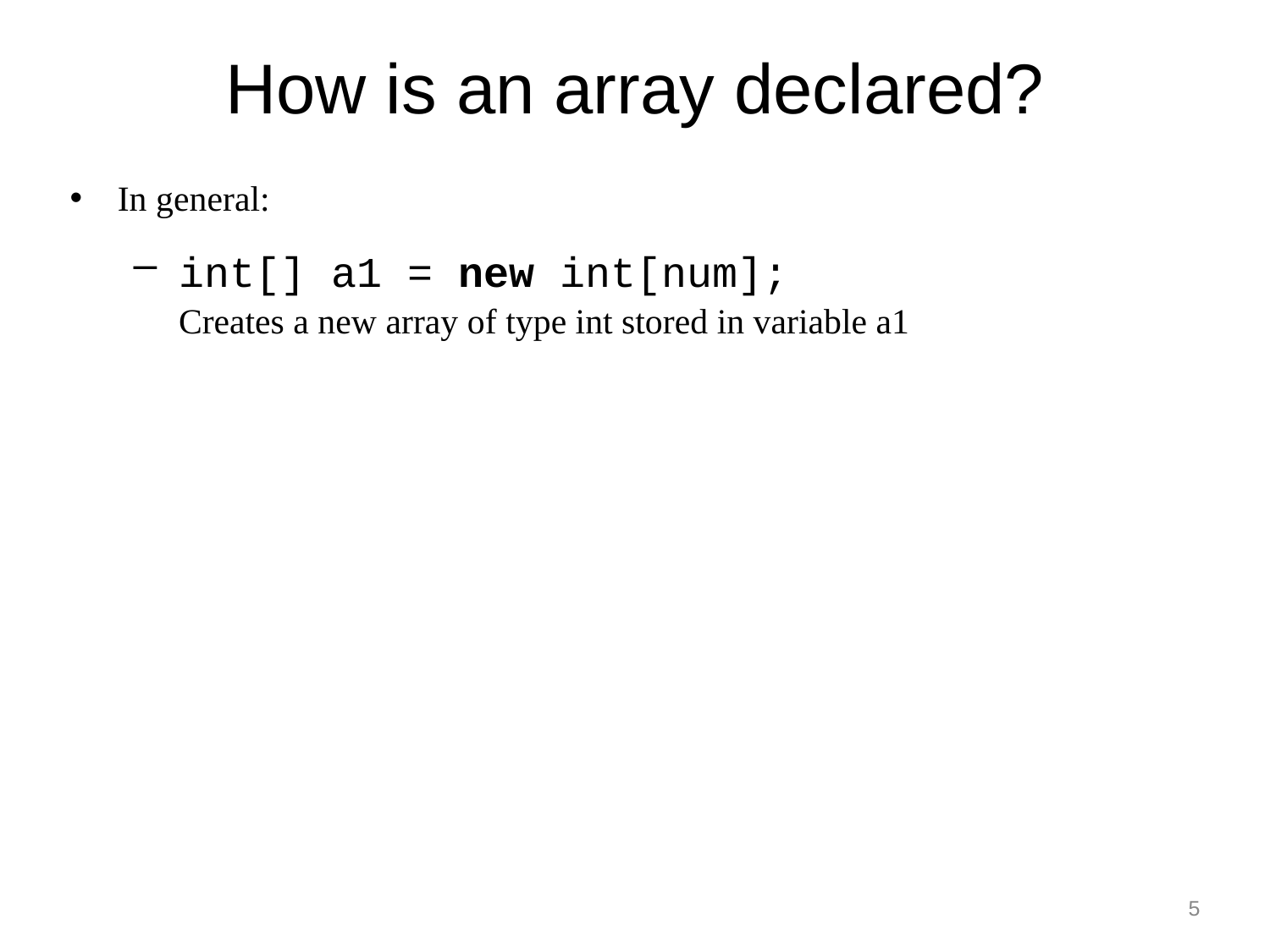

# How is an array declared?
In general:
int[] a1 = new int[num];
Creates a new array of type int stored in variable a1
5